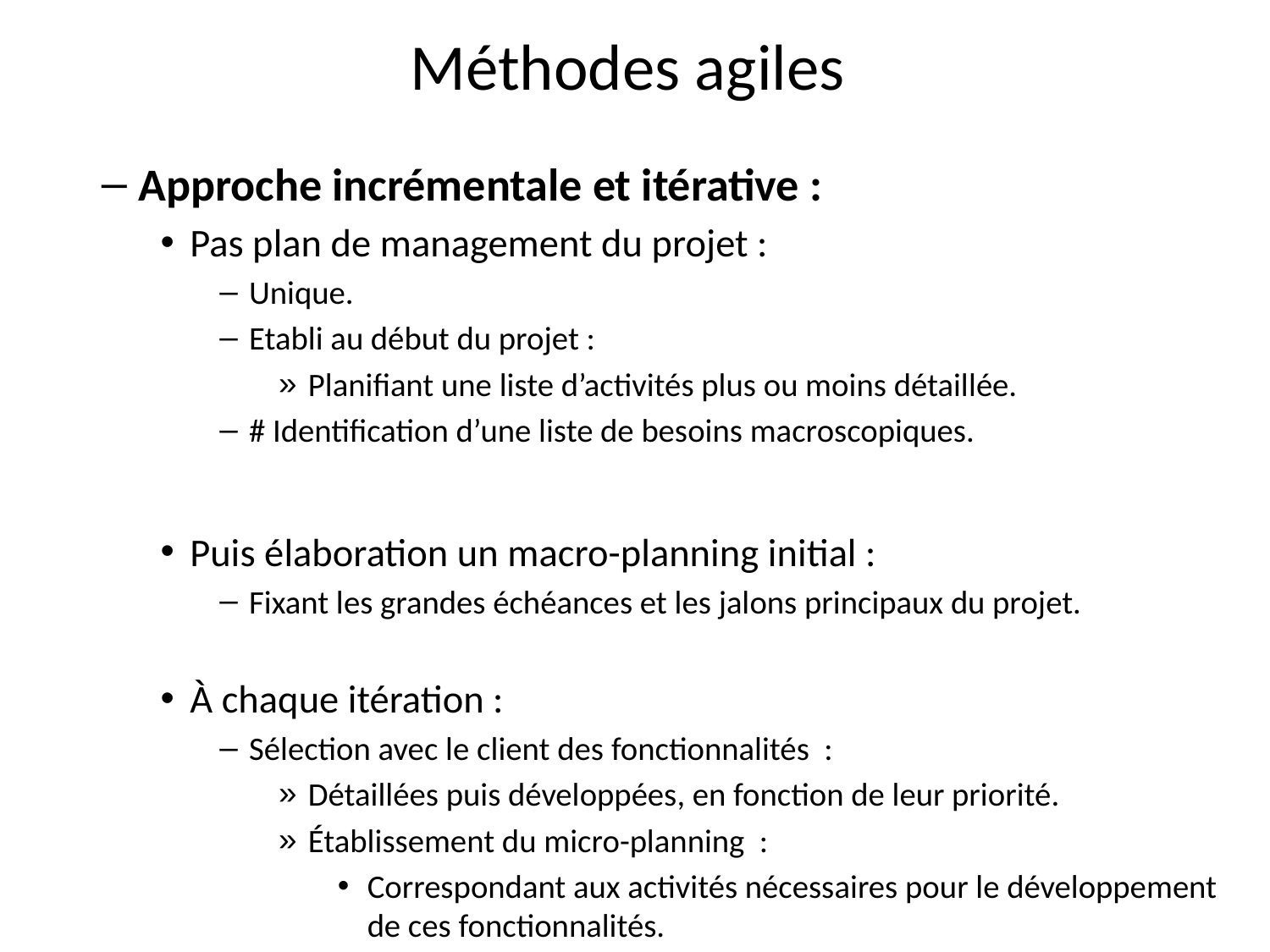

# Méthodes agiles
Approche incrémentale et itérative :
Pas plan de management du projet :
Unique.
Etabli au début du projet :
Planifiant une liste d’activités plus ou moins détaillée.
# Identification d’une liste de besoins macroscopiques.

Puis élaboration un macro-planning initial :
Fixant les grandes échéances et les jalons principaux du projet.

À chaque itération :
Sélection avec le client des fonctionnalités  :
Détaillées puis développées, en fonction de leur priorité.
Établissement du micro-planning  :
Correspondant aux activités nécessaires pour le développement de ces fonctionnalités.